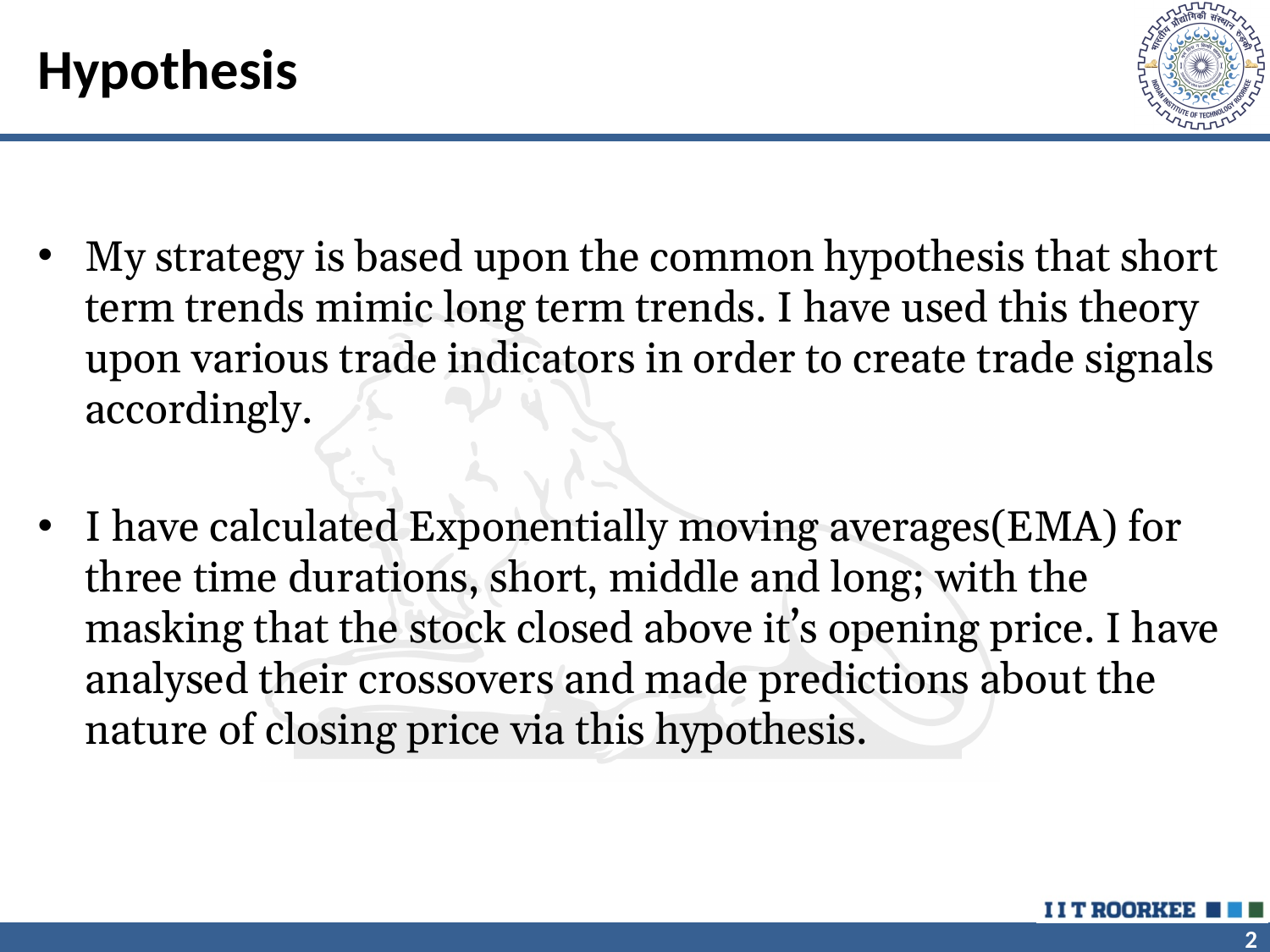

# Hypothesis

My strategy is based upon the common hypothesis that short term trends mimic long term trends. I have used this theory upon various trade indicators in order to create trade signals accordingly.

I have calculated Exponentially moving averages(EMA) for three time durations, short, middle and long; with the masking that the stock closed above it’s opening price. I have analysed their crossovers and made predictions about the nature of closing price via this hypothesis.